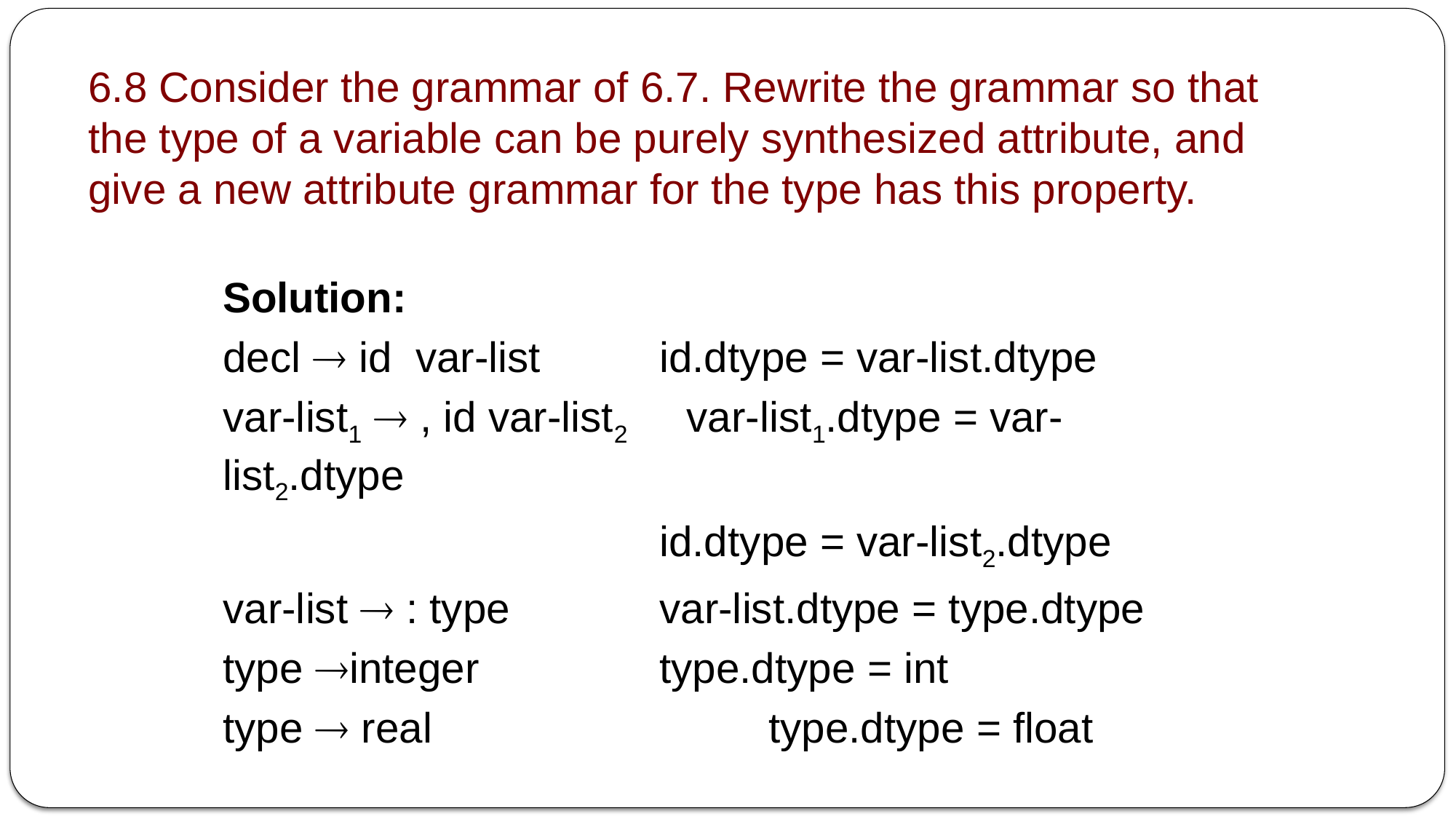

6.8 Consider the grammar of 6.7. Rewrite the grammar so that the type of a variable can be purely synthesized attribute, and give a new attribute grammar for the type has this property.
Solution:
decl → id  var-list		id.dtype = var-list.dtype
var-list1 → , id var-list2     var-list1.dtype = var-list2.dtype
				id.dtype = var-list2.dtype
var-list → : type		var-list.dtype = type.dtype
type →integer		type.dtype = int
type → real 			type.dtype = float